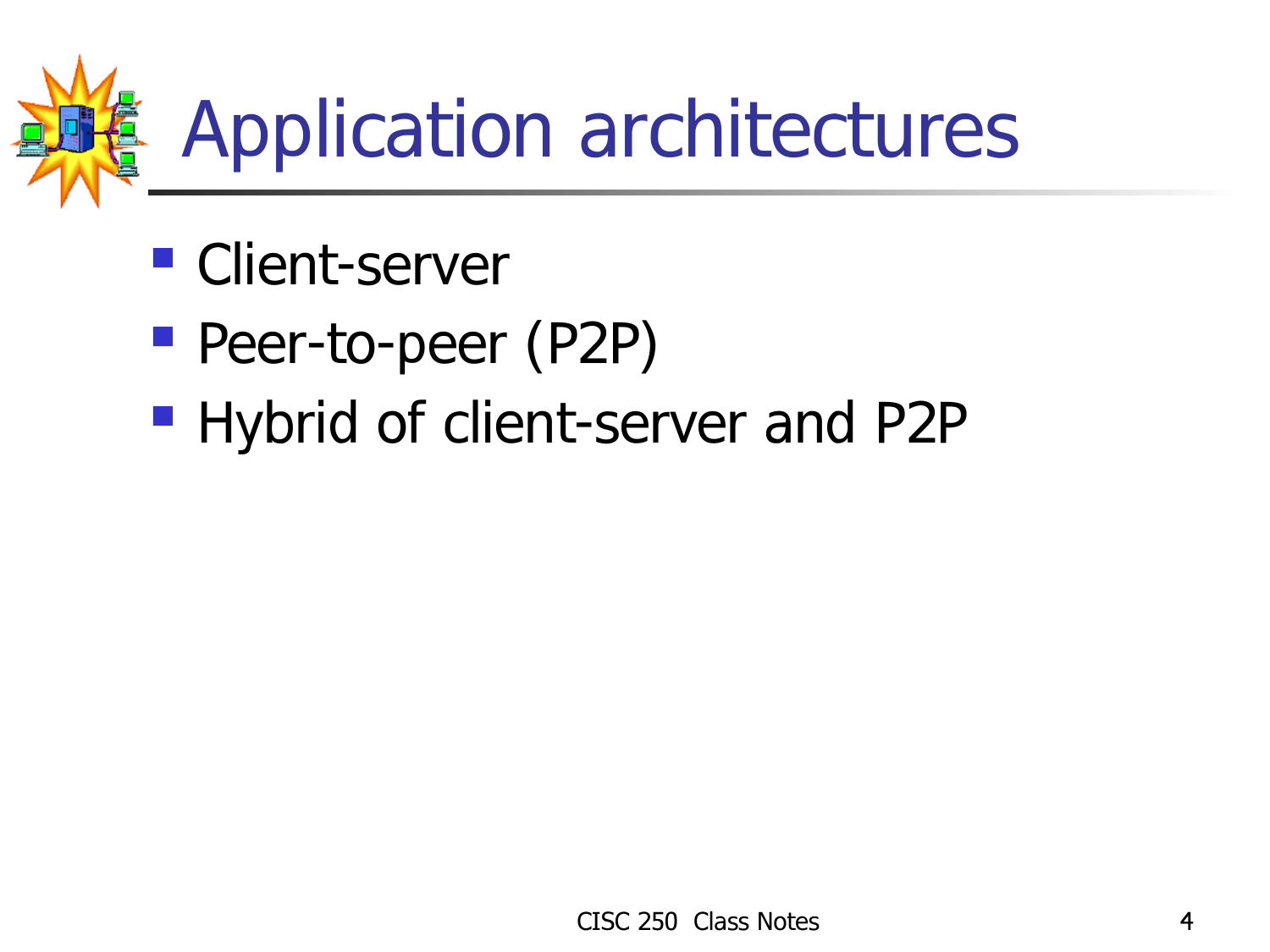

# Application architectures
Client-server
Peer-to-peer (P2P)
Hybrid of client-server and P2P

CISC 250  Class Notes
4